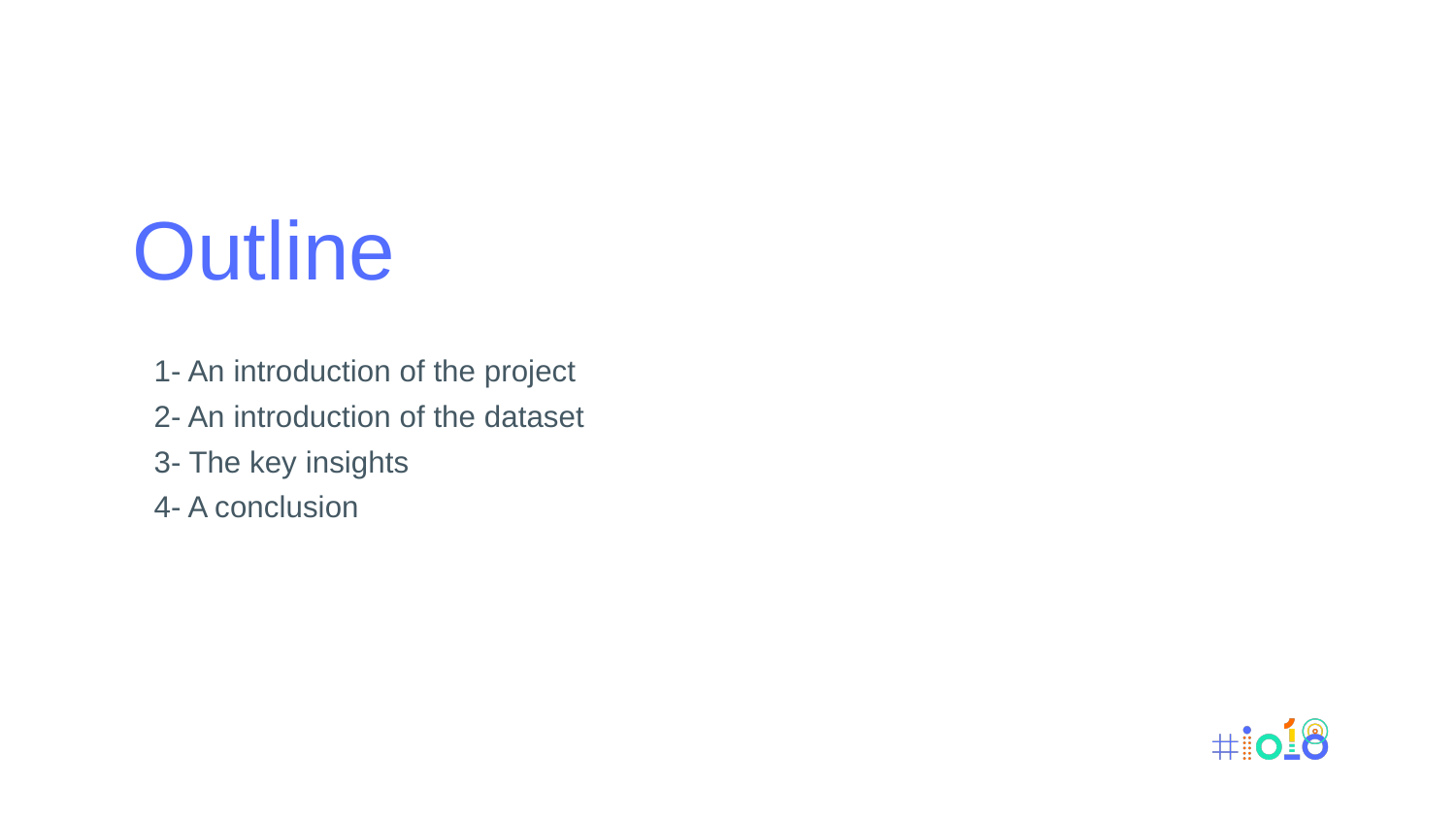

# Outline
1- An introduction of the project
2- An introduction of the dataset
3- The key insights
4- A conclusion